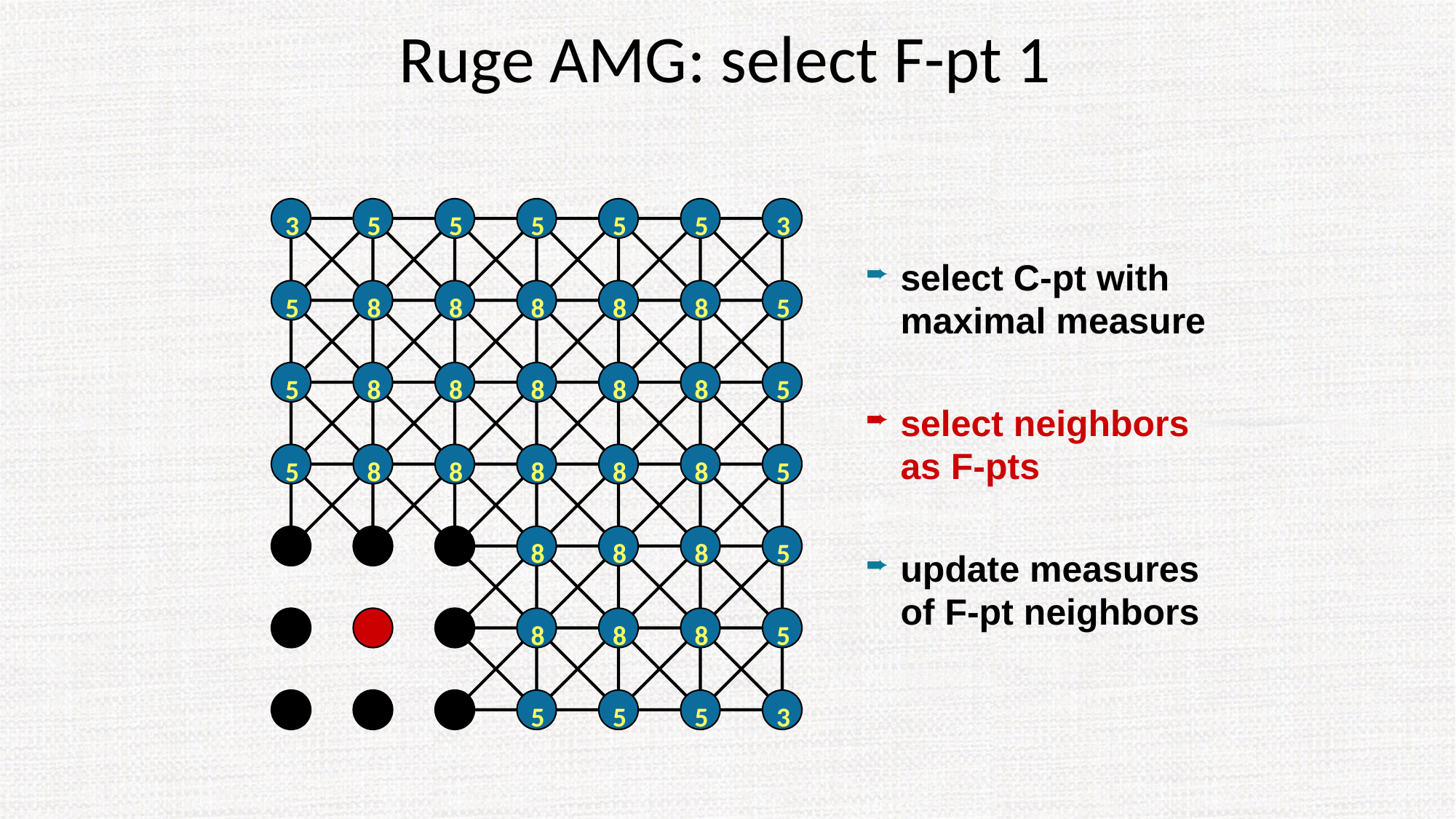

# Ruge AMG: select F-pt 1

3
5
5
5
5
5
3

select C-pt with maximal measure

select neighbors as F-pts

update measures of F-pt neighbors

5
8
8
8
8
8
5

5
8
8
8
8
8
5

5
8
8
8
8
8
5

8
8
8
5

8
8
8
5

5
5
5
3